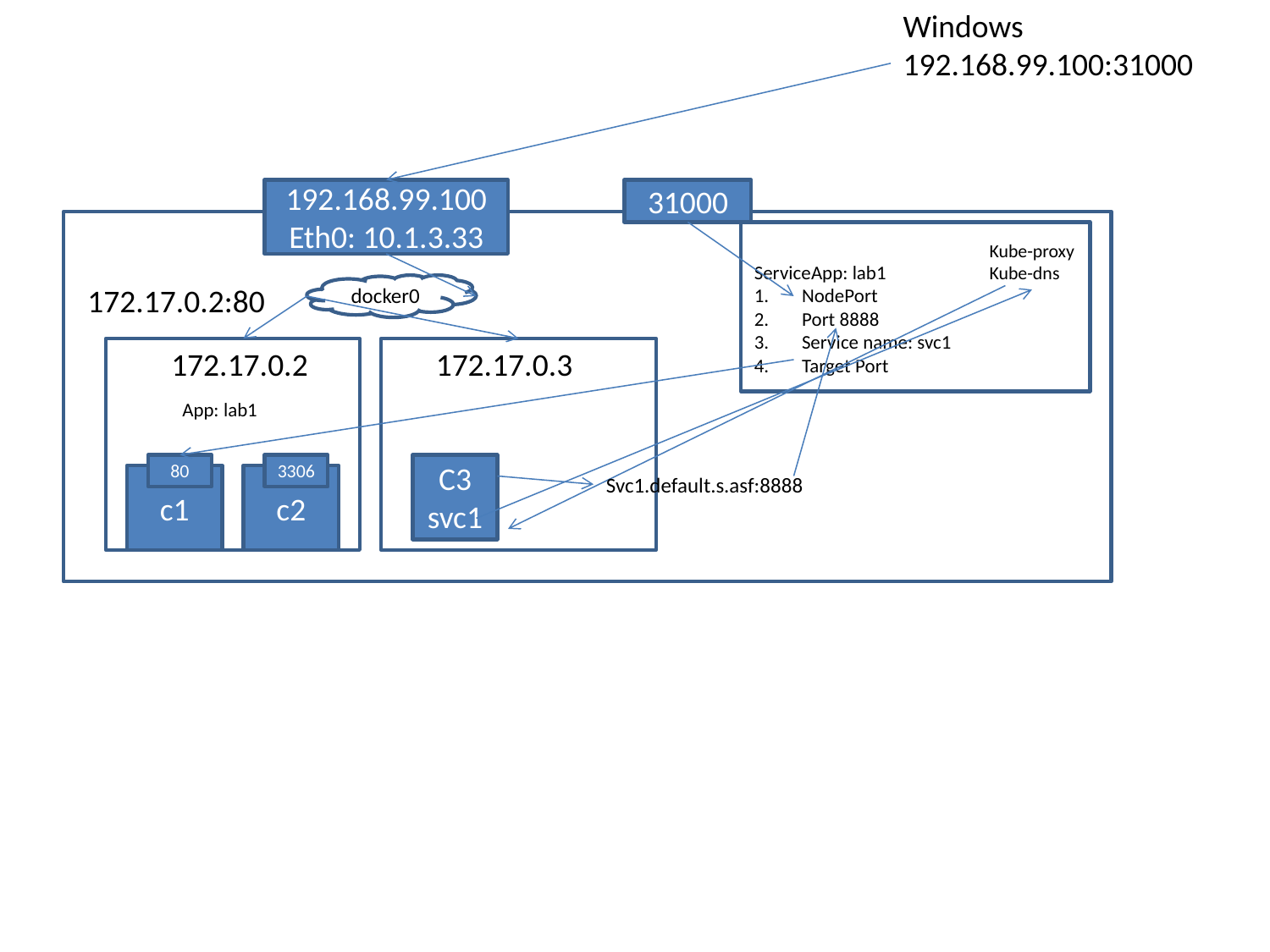

Windows
192.168.99.100:31000

192.168.99.100
Eth0: 10.1.3.33
31000

Kube-proxy
Kube-dns
Service
NodePort
Port 8888
Service name: svc1
Target Port
App: lab1
172.17.0.2:80
docker0

172.17.0.2

172.17.0.3
App: lab1
80
3306
C3
svc1
c1
c2
Svc1.default.s.asf:8888